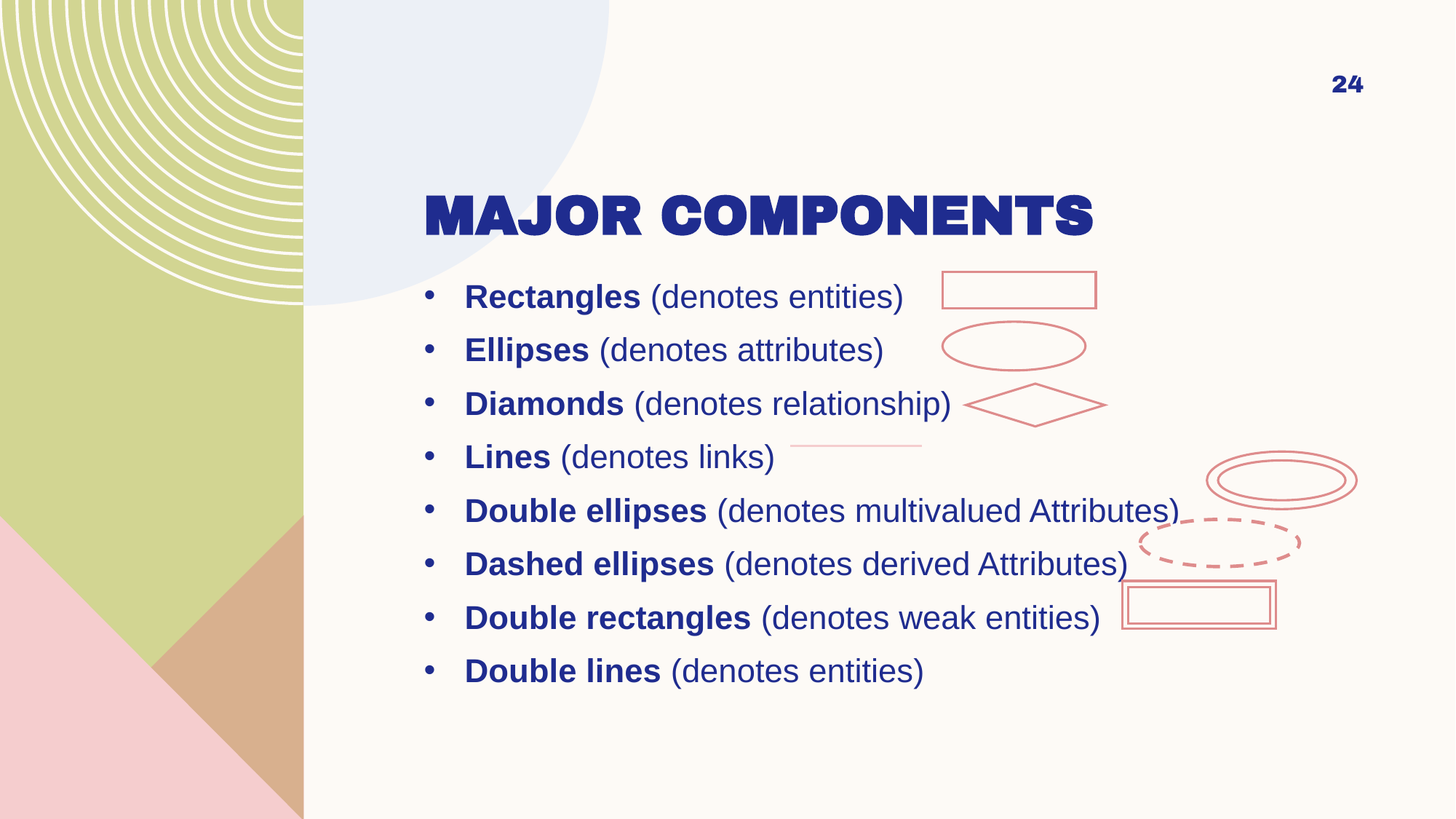

24
# major components

Rectangles (denotes entities)
Ellipses (denotes attributes)
Diamonds (denotes relationship)
Lines (denotes links)
Double ellipses (denotes multivalued Attributes)
Dashed ellipses (denotes derived Attributes)
Double rectangles (denotes weak entities)
Double lines (denotes entities)